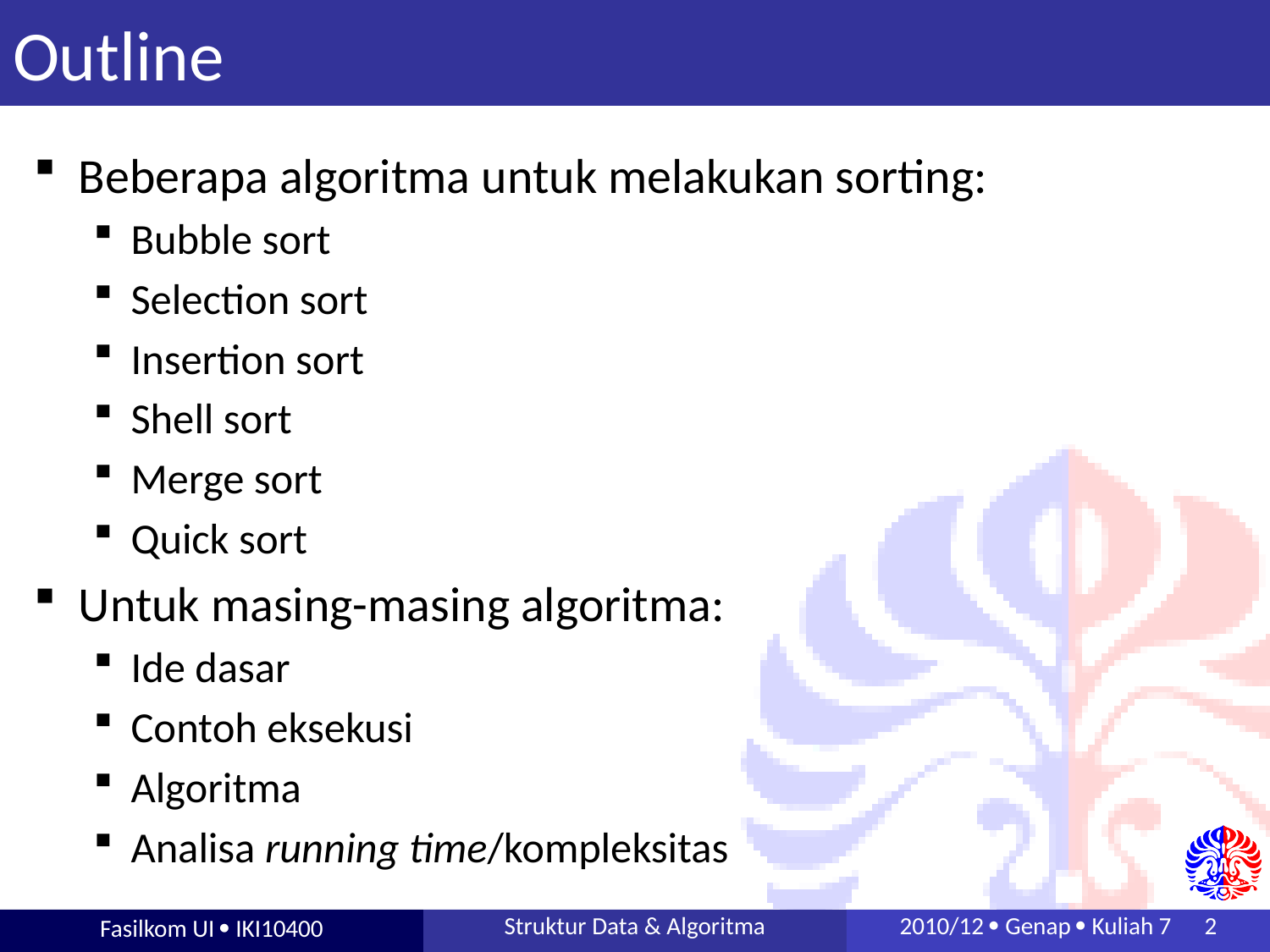

# Outline
Beberapa algoritma untuk melakukan sorting:
Bubble sort
Selection sort
Insertion sort
Shell sort
Merge sort
Quick sort
Untuk masing-masing algoritma:
Ide dasar
Contoh eksekusi
Algoritma
Analisa running time/kompleksitas